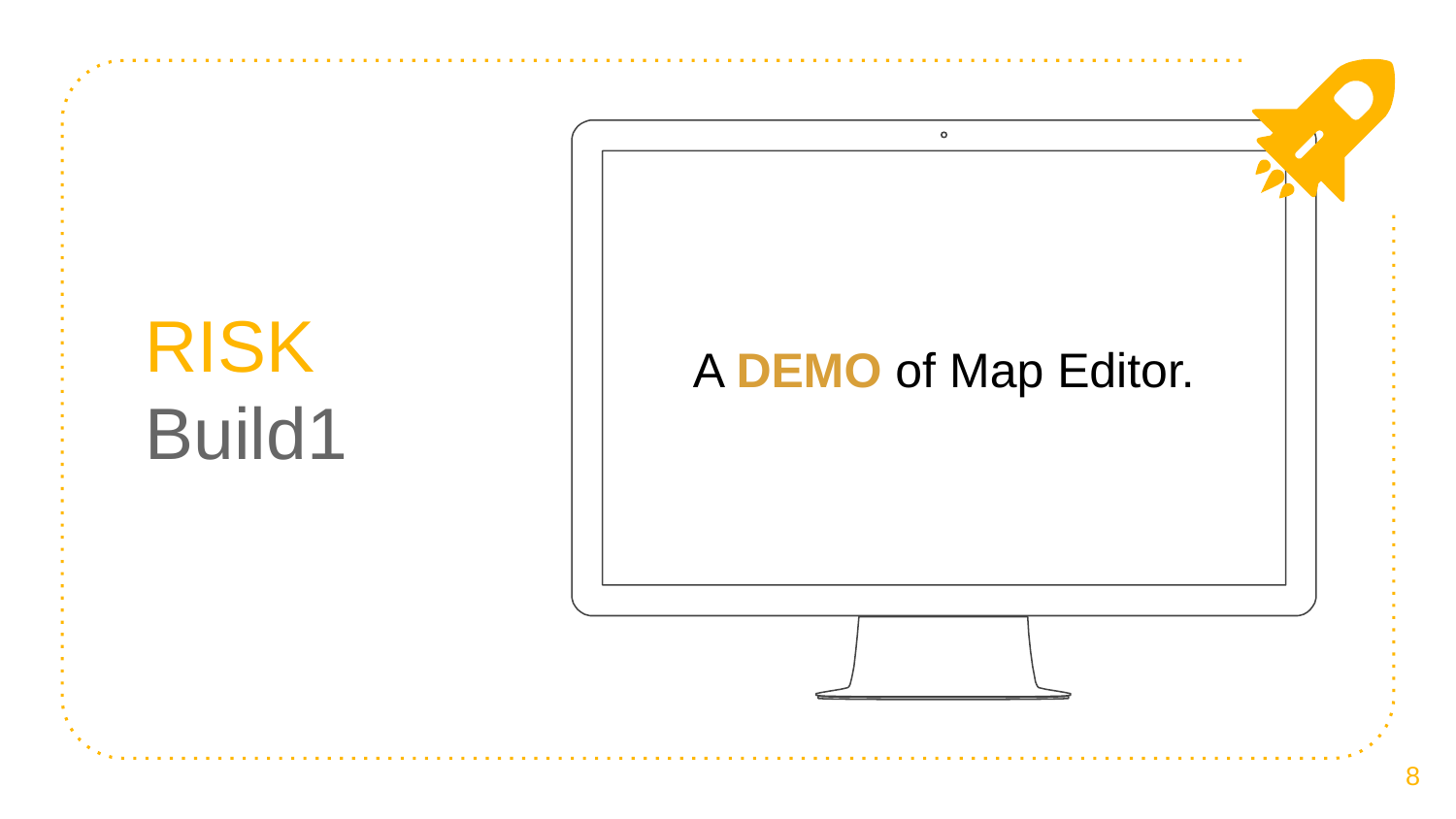

RISK Build1

A DEMO of Map Editor.
8